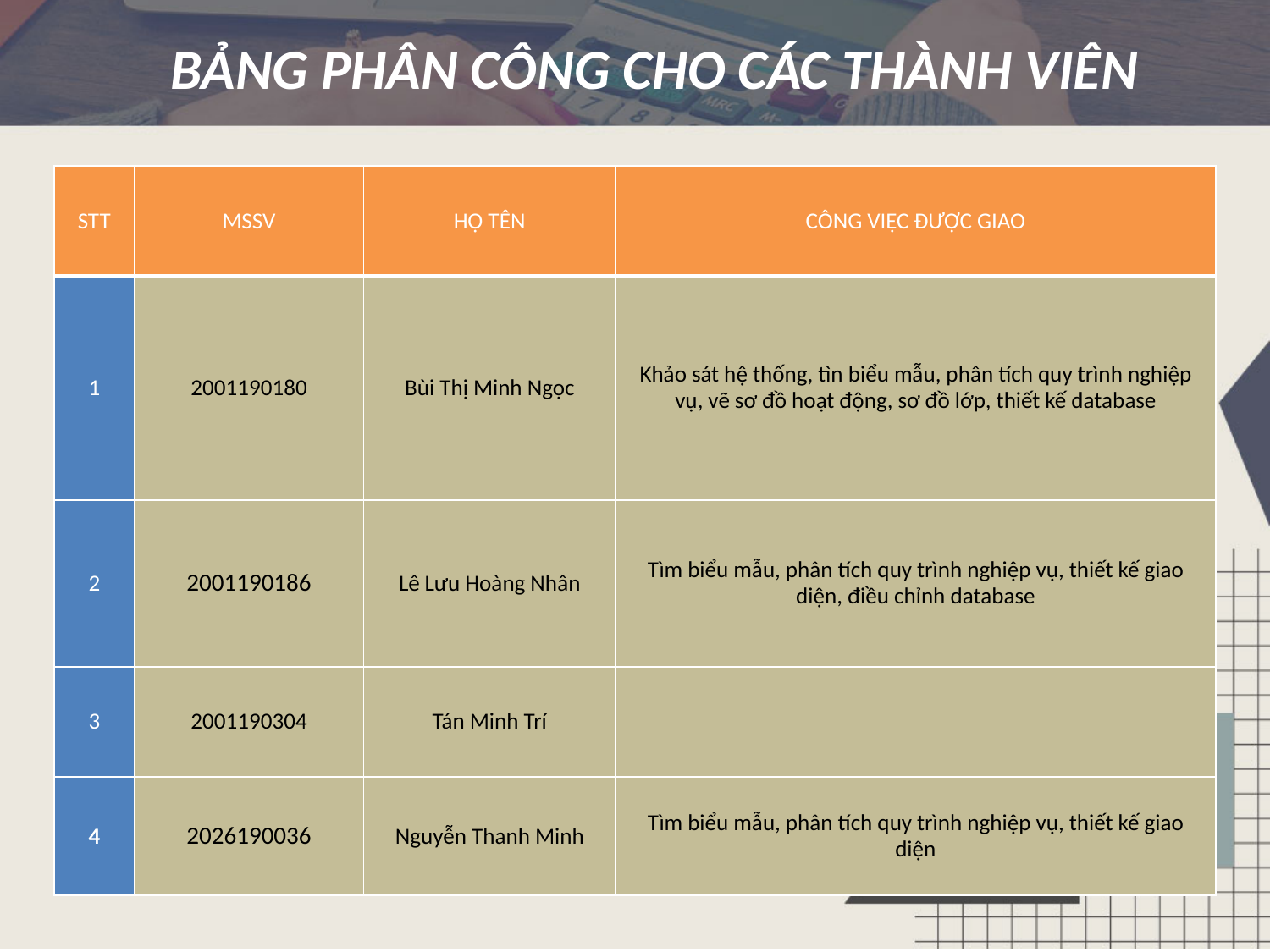

# BẢNG PHÂN CÔNG CHO CÁC THÀNH VIÊN
| STT | MSSV | HỌ TÊN | CÔNG VIỆC ĐƯỢC GIAO |
| --- | --- | --- | --- |
| 1 | 2001190180 | Bùi Thị Minh Ngọc | Khảo sát hệ thống, tìn biểu mẫu, phân tích quy trình nghiệp vụ, vẽ sơ đồ hoạt động, sơ đồ lớp, thiết kế database |
| 2 | 2001190186 | Lê Lưu Hoàng Nhân | Tìm biểu mẫu, phân tích quy trình nghiệp vụ, thiết kế giao diện, điều chỉnh database |
| 3 | 2001190304 | Tán Minh Trí |  |
| 4 | 2026190036 | Nguyễn Thanh Minh | Tìm biểu mẫu, phân tích quy trình nghiệp vụ, thiết kế giao diện |